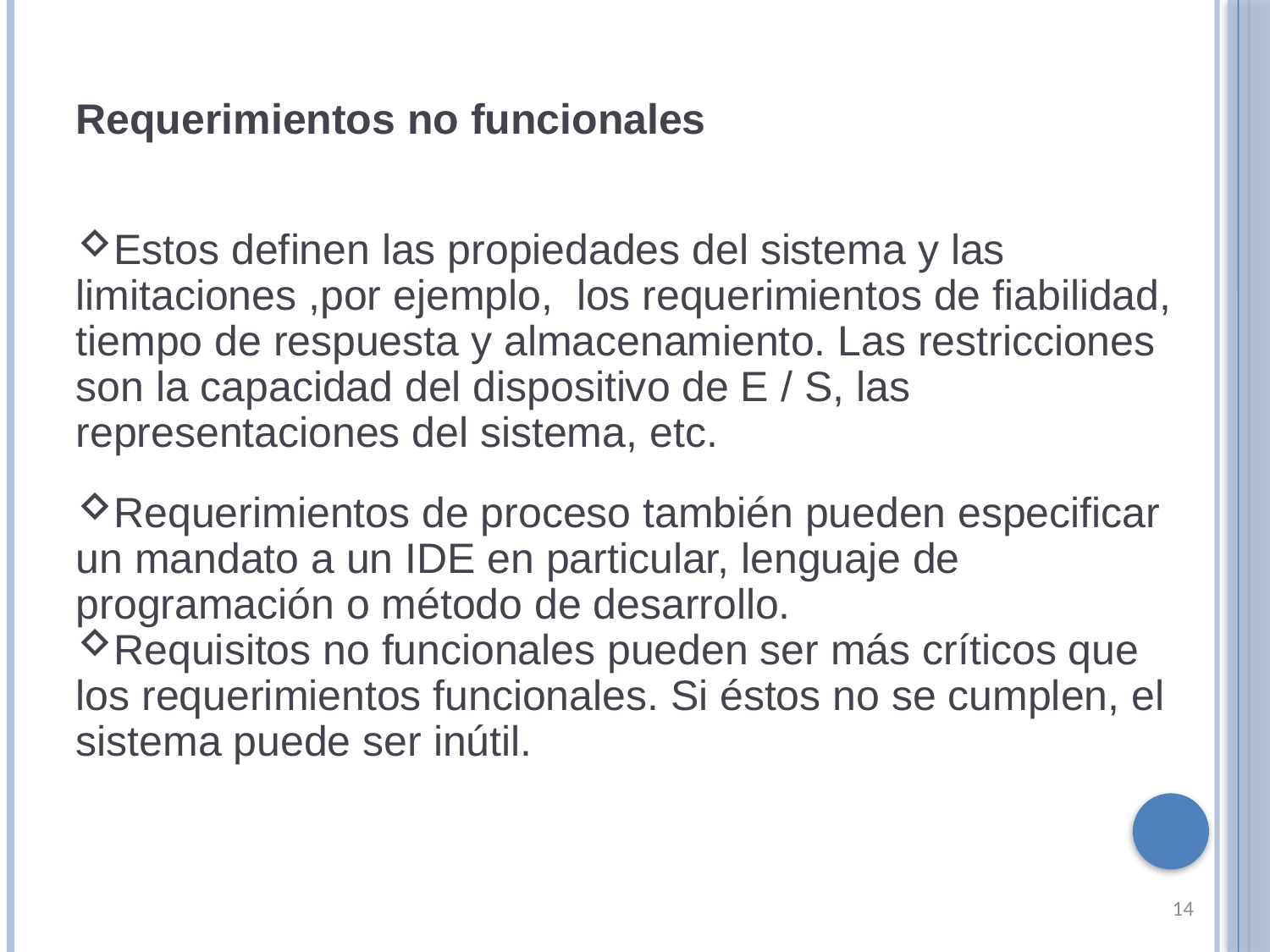

Requerimientos no funcionales
Estos definen las propiedades del sistema y las limitaciones ,por ejemplo,  los requerimientos de fiabilidad, tiempo de respuesta y almacenamiento. Las restricciones son la capacidad del dispositivo de E / S, las representaciones del sistema, etc.

Requerimientos de proceso también pueden especificar un mandato a un IDE en particular, lenguaje de programación o método de desarrollo.
Requisitos no funcionales pueden ser más críticos que los requerimientos funcionales. Si éstos no se cumplen, el sistema puede ser inútil.
14